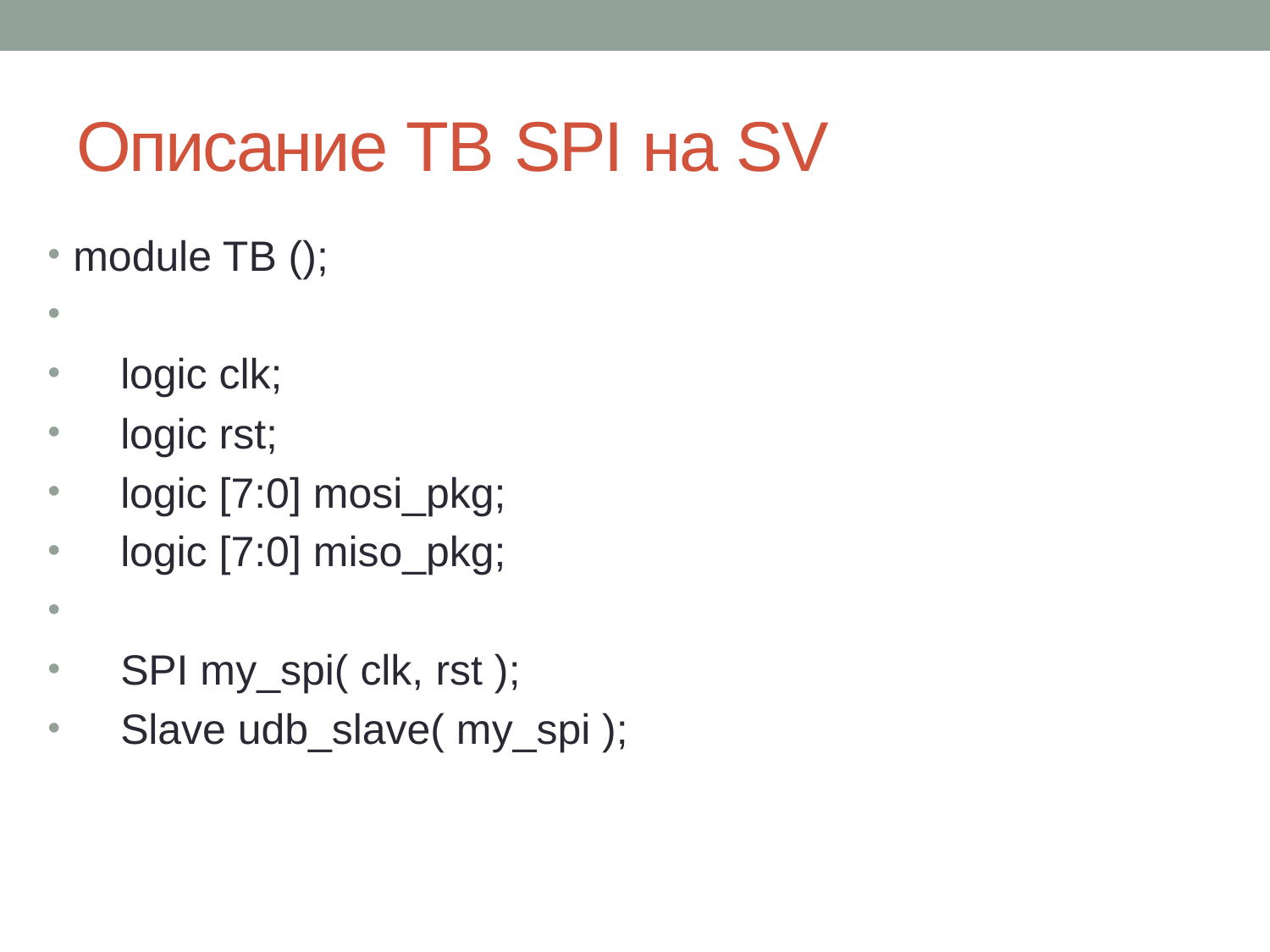

# Описание TB SPI на SV
module TB ();

    logic clk;
    logic rst;
    logic [7:0] mosi_pkg;
    logic [7:0] miso_pkg;

    SPI my_spi( clk, rst );
    Slave udb_slave( my_spi );